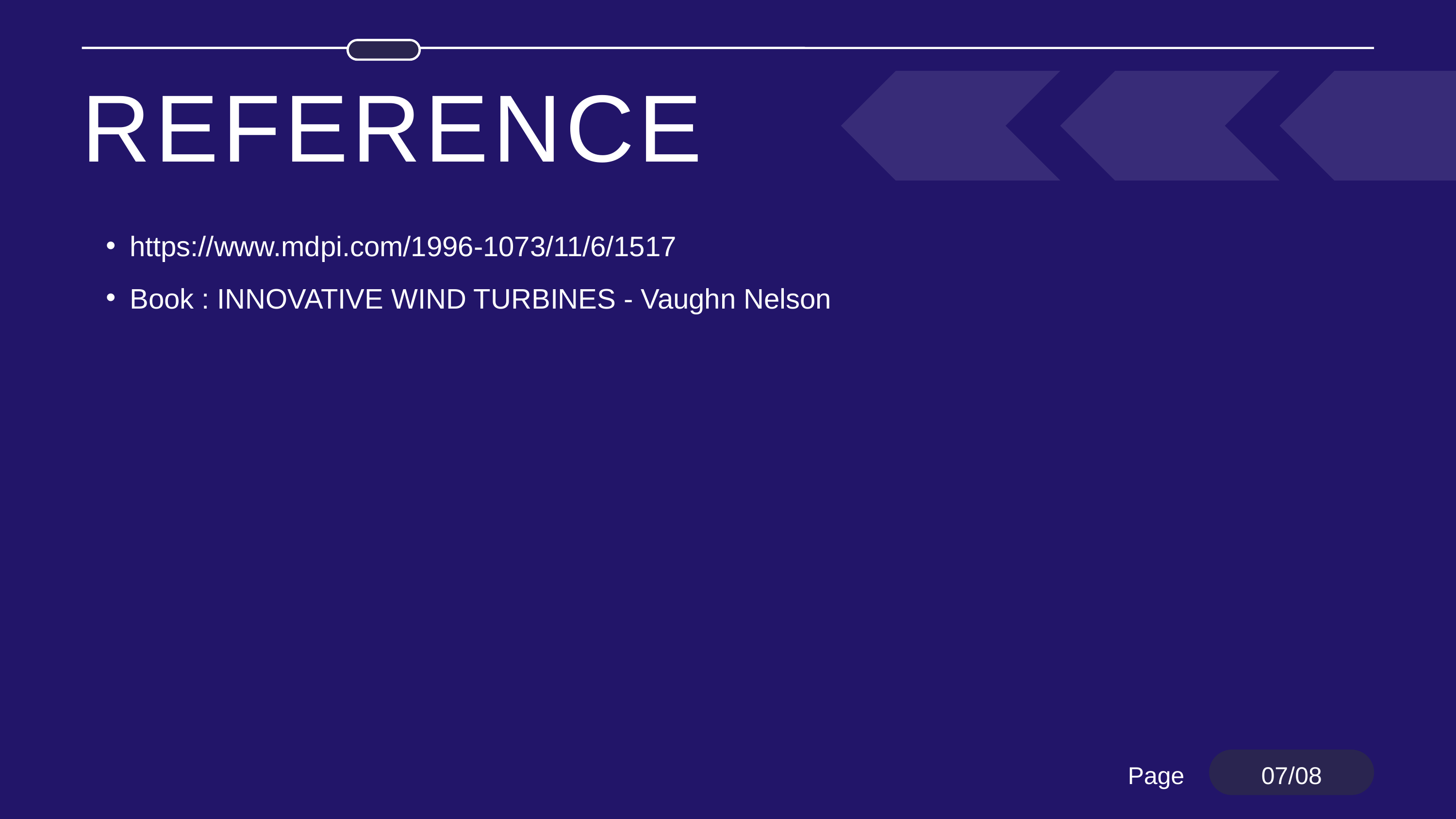

REFERENCE

https://www.mdpi.com/1996-1073/11/6/1517
Book : INNOVATIVE WIND TURBINES - Vaughn Nelson

Page
07/08